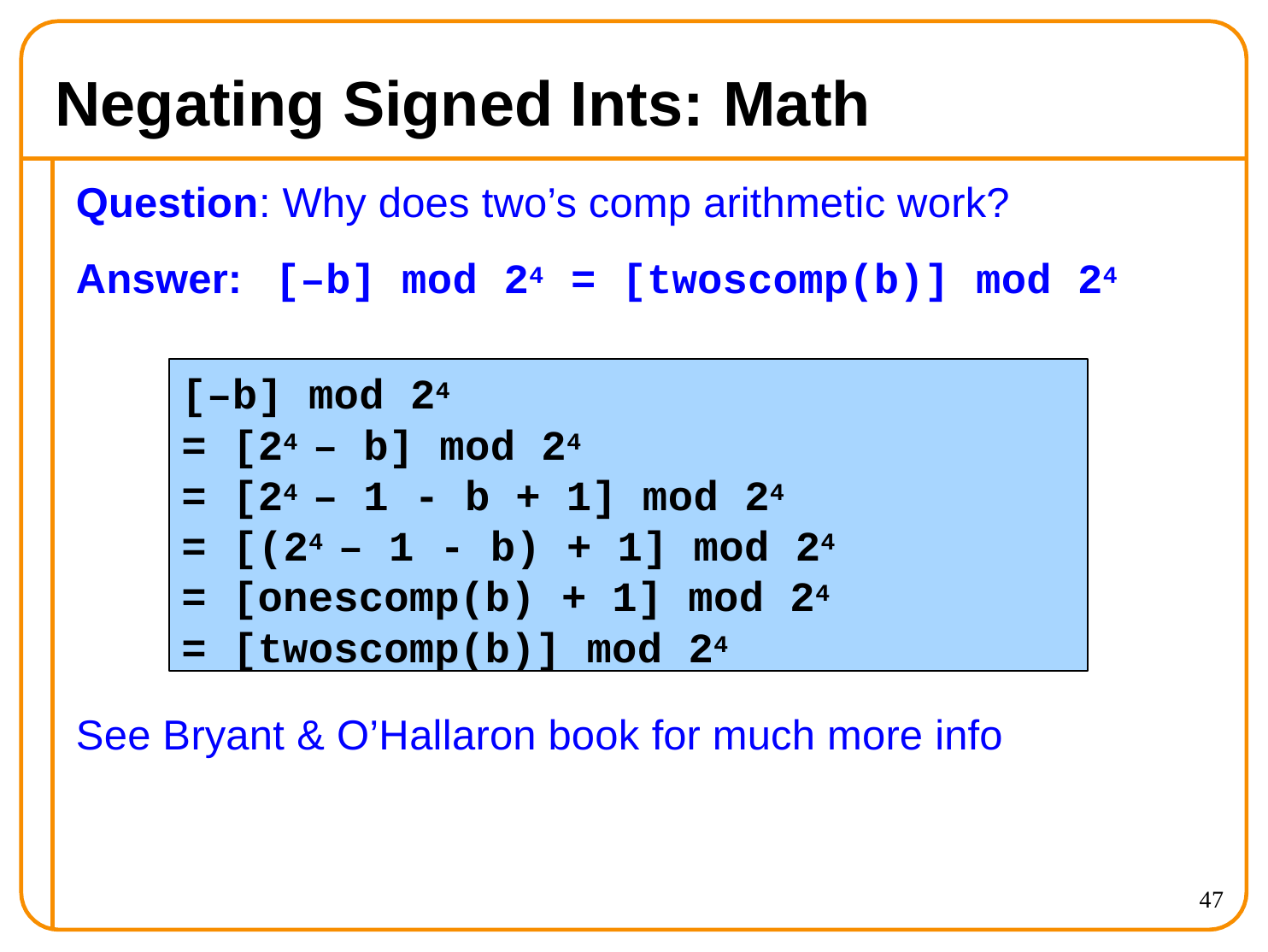

# Negating Signed Ints: Math
Question: Why does two’s comp arithmetic work?
Answer:	[–b] mod 24	= [twoscomp(b)] mod 24
[–b] mod 24
= [24 – b] mod 24
= [24 – 1 - b + 1] mod 24
= [(24 – 1 - b) + 1] mod 24
= [onescomp(b) + 1] mod 24
= [twoscomp(b)] mod 24
See Bryant & O’Hallaron book for much more info
47